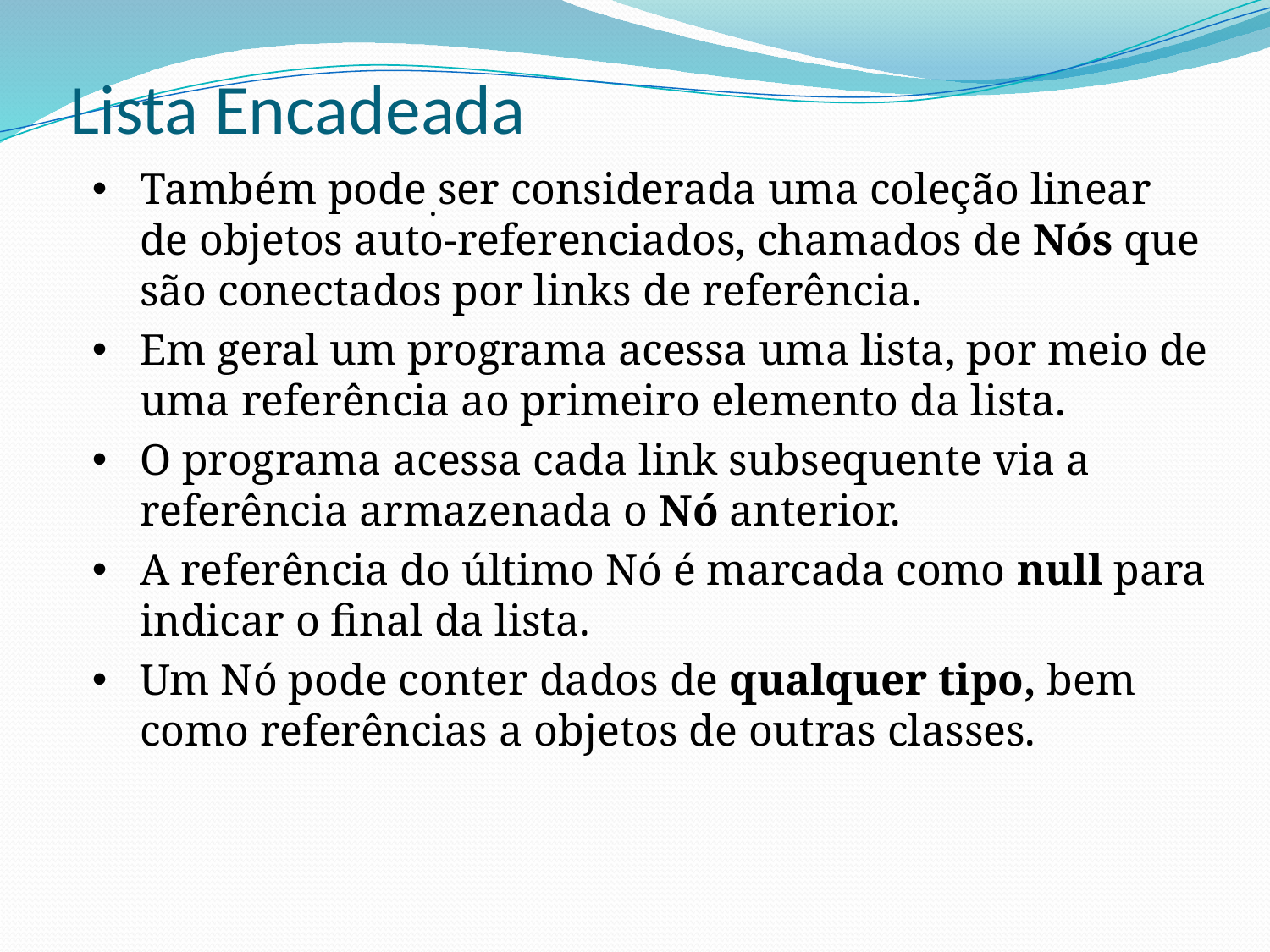

# Lista Encadeada
Também pode ser considerada uma coleção linear de objetos auto-referenciados, chamados de Nós que são conectados por links de referência.
Em geral um programa acessa uma lista, por meio de uma referência ao primeiro elemento da lista.
O programa acessa cada link subsequente via a referência armazenada o Nó anterior.
A referência do último Nó é marcada como null para indicar o final da lista.
Um Nó pode conter dados de qualquer tipo, bem como referências a objetos de outras classes.
.